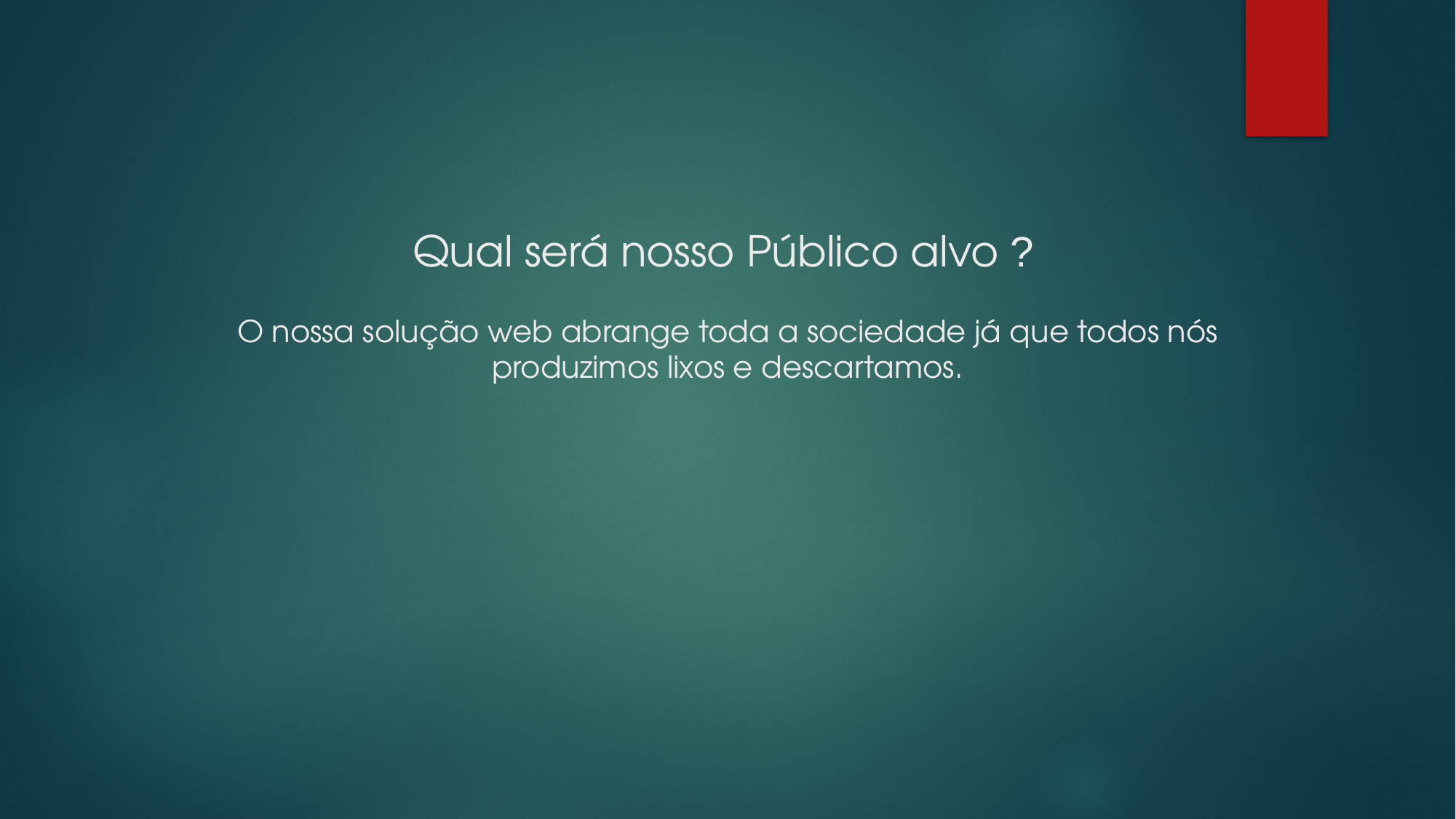

# Qual será nosso Público alvo ? O nossa solução web abrange toda a sociedade já que todos nós produzimos lixos e descartamos.